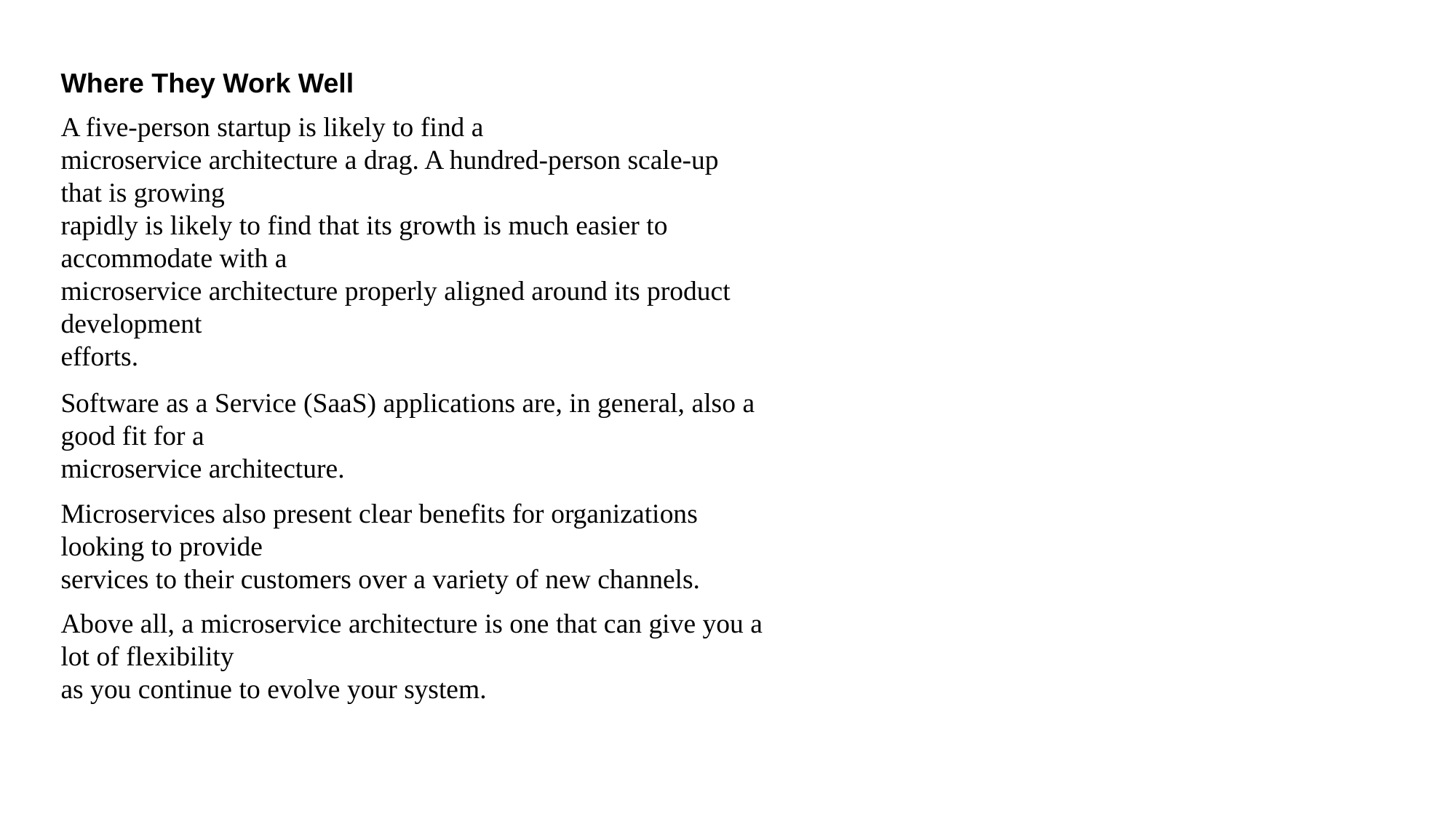

Where They Work Well
A five-person startup is likely to find a
microservice architecture a drag. A hundred-person scale-up that is growing
rapidly is likely to find that its growth is much easier to accommodate with a
microservice architecture properly aligned around its product development
efforts.
Software as a Service (SaaS) applications are, in general, also a good fit for a
microservice architecture.
Microservices also present clear benefits for organizations looking to provide
services to their customers over a variety of new channels.
Above all, a microservice architecture is one that can give you a lot of flexibility
as you continue to evolve your system.